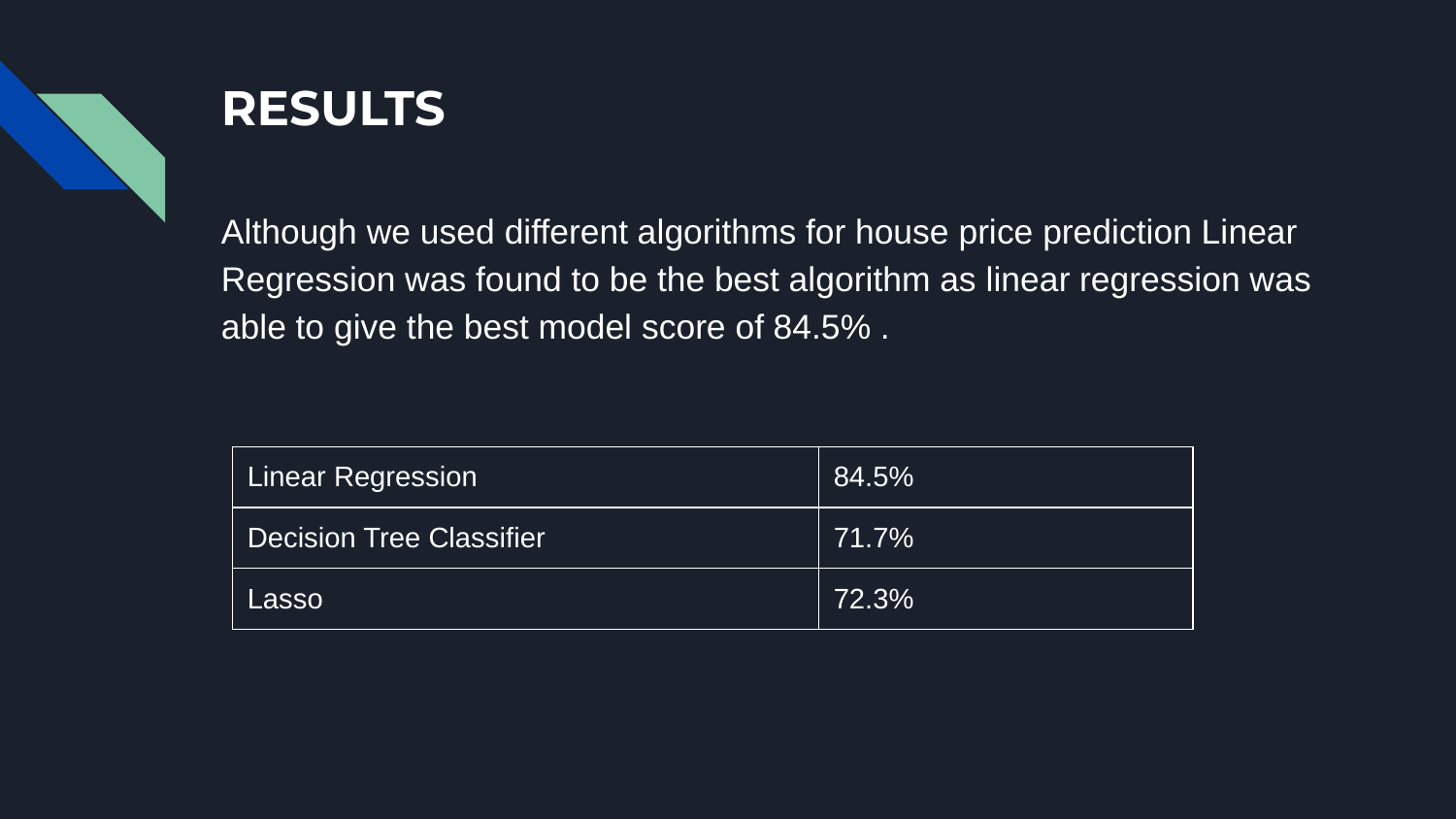

# RESULTS
Although we used different algorithms for house price prediction Linear Regression was found to be the best algorithm as linear regression was able to give the best model score of 84.5% .
| Linear Regression | 84.5% |
| --- | --- |
| Decision Tree Classifier | 71.7% |
| Lasso | 72.3% |